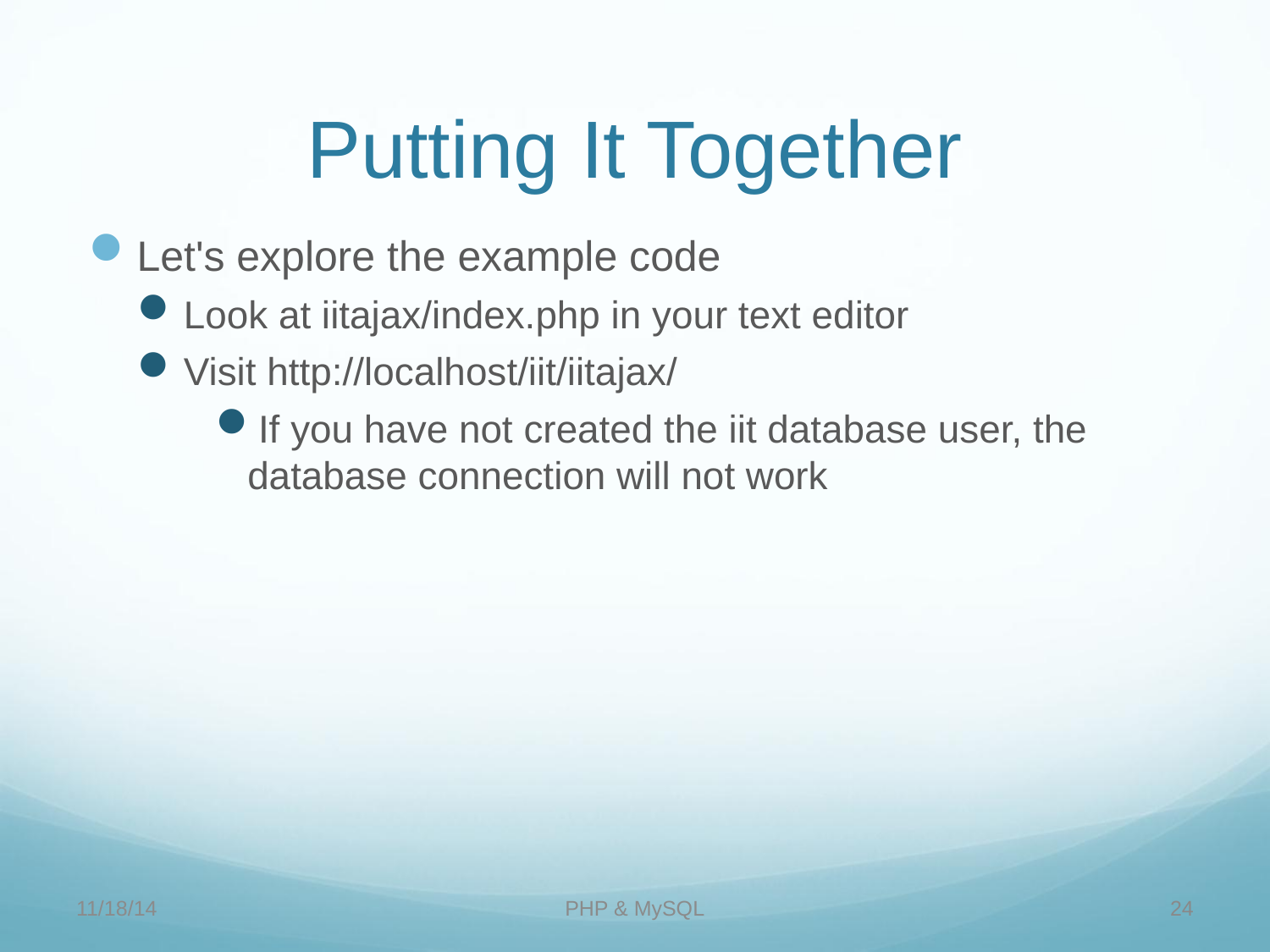

Putting It Together
Let's explore the example code
Look at iitajax/index.php in your text editor
Visit http://localhost/iit/iitajax/
If you have not created the iit database user, the database connection will not work

11/18/14
PHP & MySQL
24